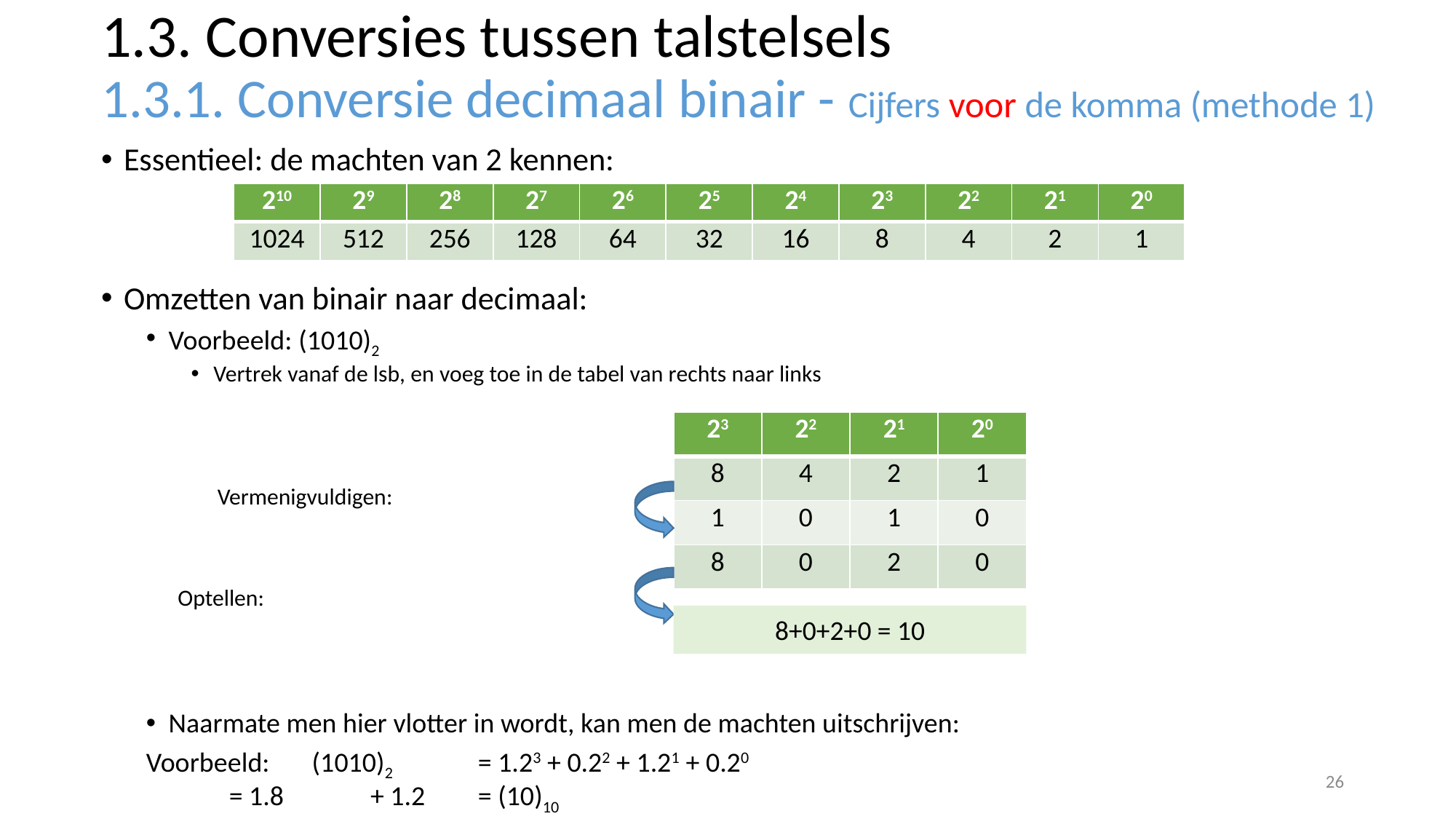

# 1.3. Conversies tussen talstelsels 1.3.1. Conversie decimaal binair - Cijfers voor de komma (methode 1)
Essentieel: de machten van 2 kennen:

Omzetten van binair naar decimaal:
Voorbeeld: (1010)2
Vertrek vanaf de lsb, en voeg toe in de tabel van rechts naar links

	     Vermenigvuldigen:

			      Optellen:

Naarmate men hier vlotter in wordt, kan men de machten uitschrijven:
	Voorbeeld: 	(1010)2 	= 1.23 + 0.22 + 1.21 + 0.20
            			= 1.8              + 1.2  	= (10)10
| 210 | 29 | 28 | 27 | 26 | 25 | 24 | 23 | 22 | 21 | 20 |
| --- | --- | --- | --- | --- | --- | --- | --- | --- | --- | --- |
| 1024 | 512 | 256 | 128 | 64 | 32 | 16 | 8 | 4 | 2 | 1 |
| 23 | 22 | 21 | 20 |
| --- | --- | --- | --- |
| 8 | 4 | 2 | 1 |
| 1 | 0 | 1 | 0 |
| 8 | 0 | 2 | 0 |

8+0+2+0 = 10
26